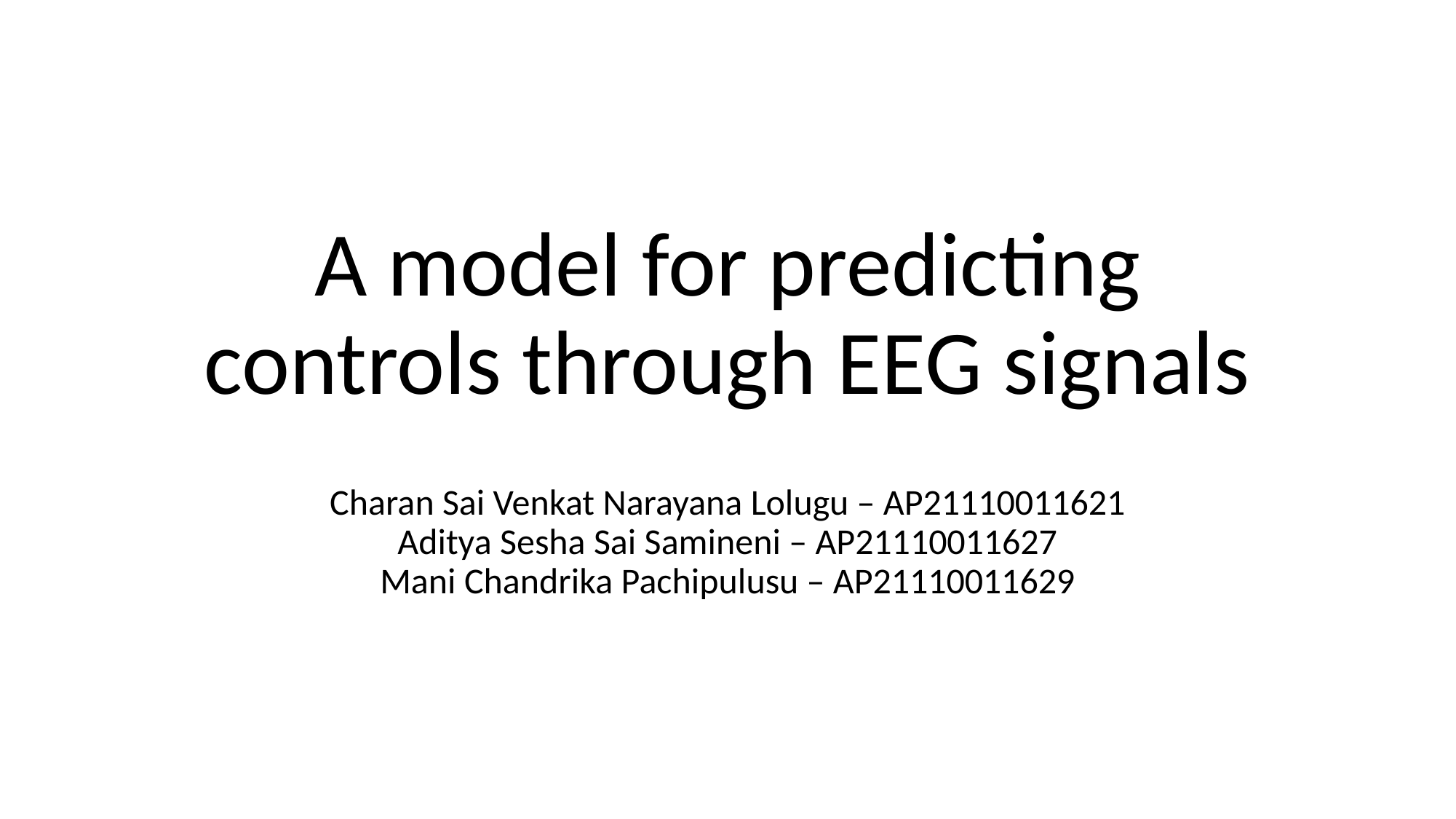

# A model for predicting controls through EEG signals
Charan Sai Venkat Narayana Lolugu – AP21110011621
Aditya Sesha Sai Samineni – AP21110011627
Mani Chandrika Pachipulusu – AP21110011629